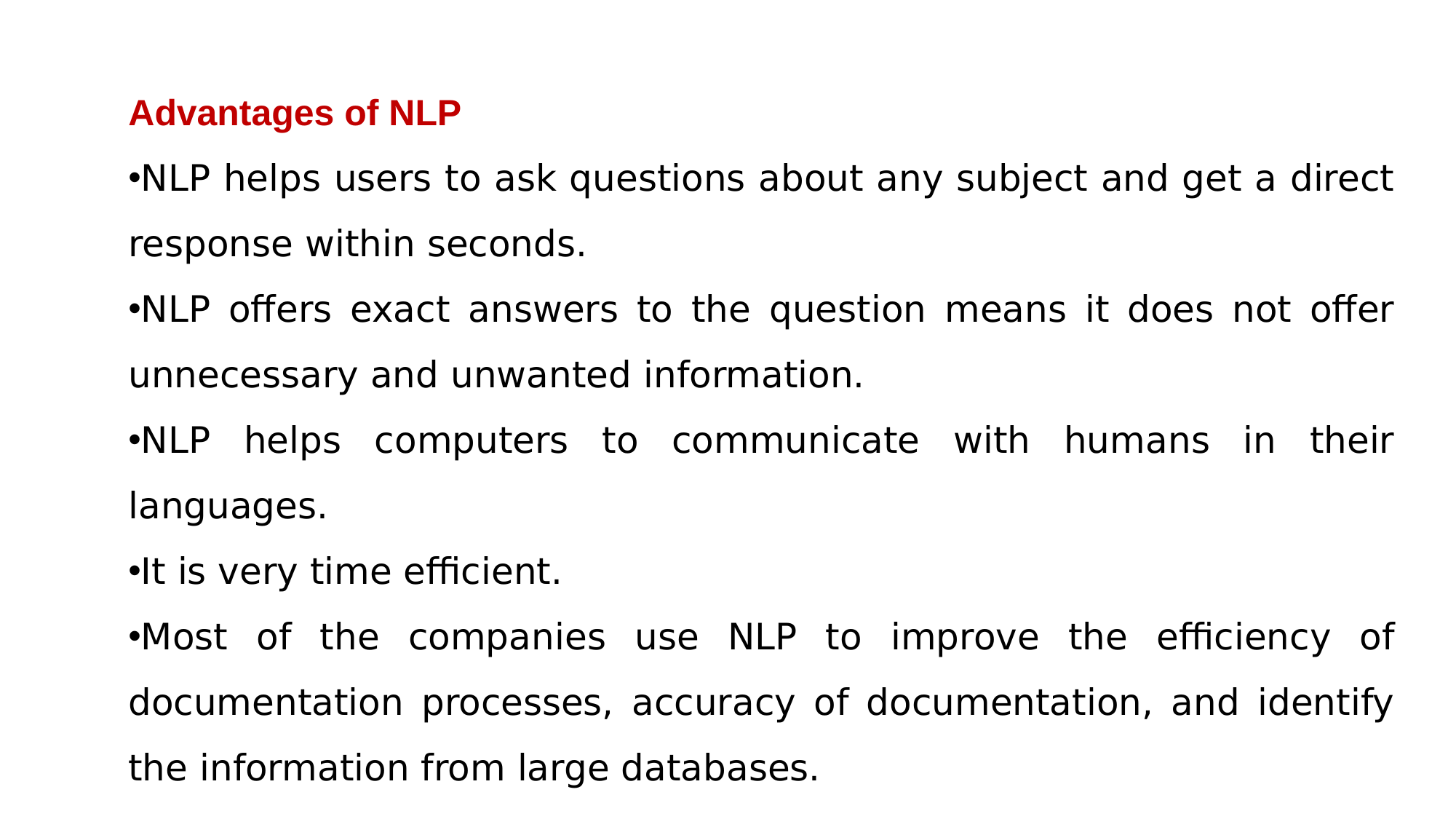

Advantages of NLP
NLP helps users to ask questions about any subject and get a direct response within seconds.
NLP offers exact answers to the question means it does not offer unnecessary and unwanted information.
NLP helps computers to communicate with humans in their languages.
It is very time efficient.
Most of the companies use NLP to improve the efficiency of documentation processes, accuracy of documentation, and identify the information from large databases.